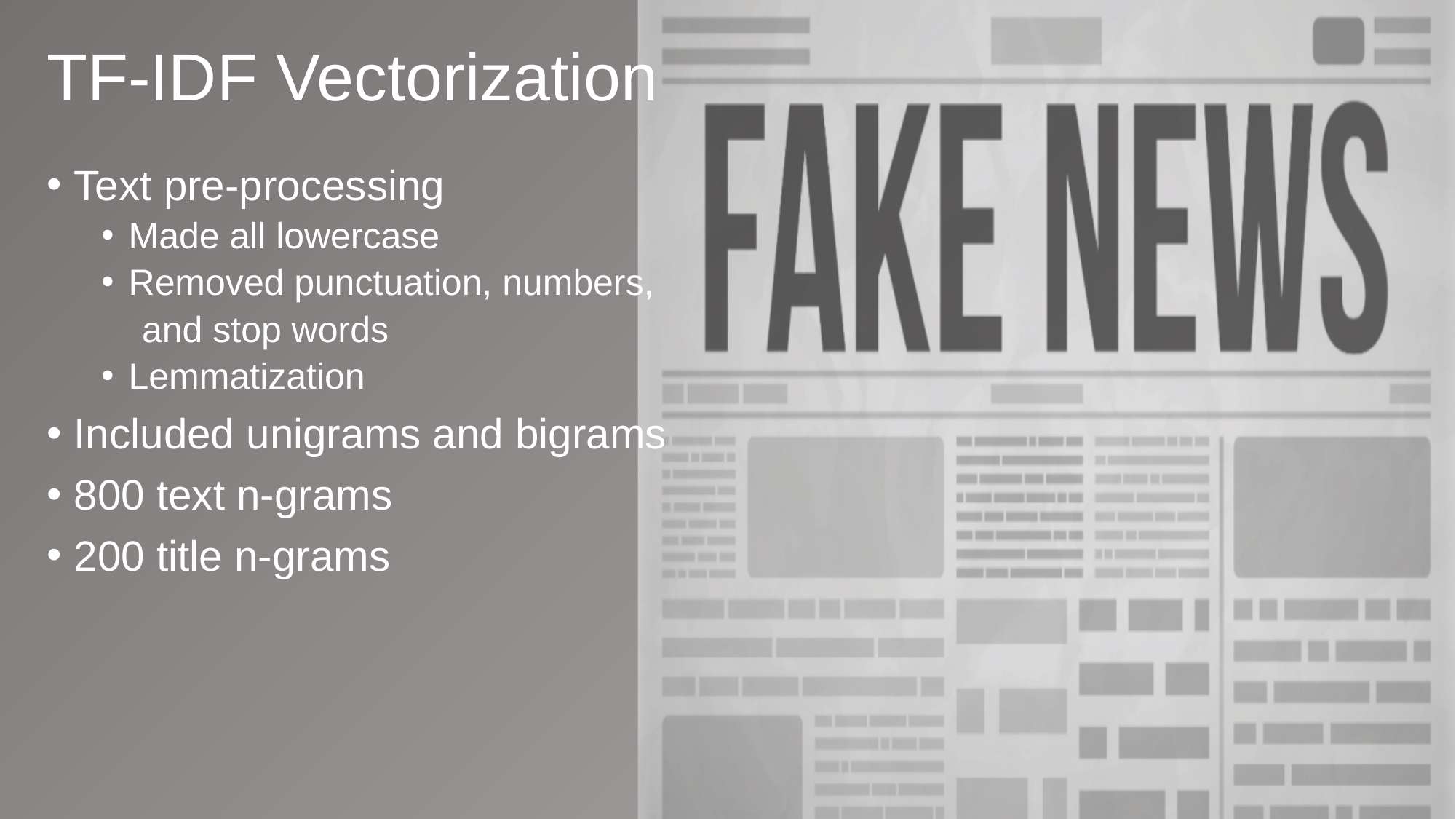

# TF-IDF Vectorization

Text pre-processing
Made all lowercase
Removed punctuation, numbers,
    and stop words
Lemmatization
Included unigrams and bigrams
800 text n-grams
200 title n-grams